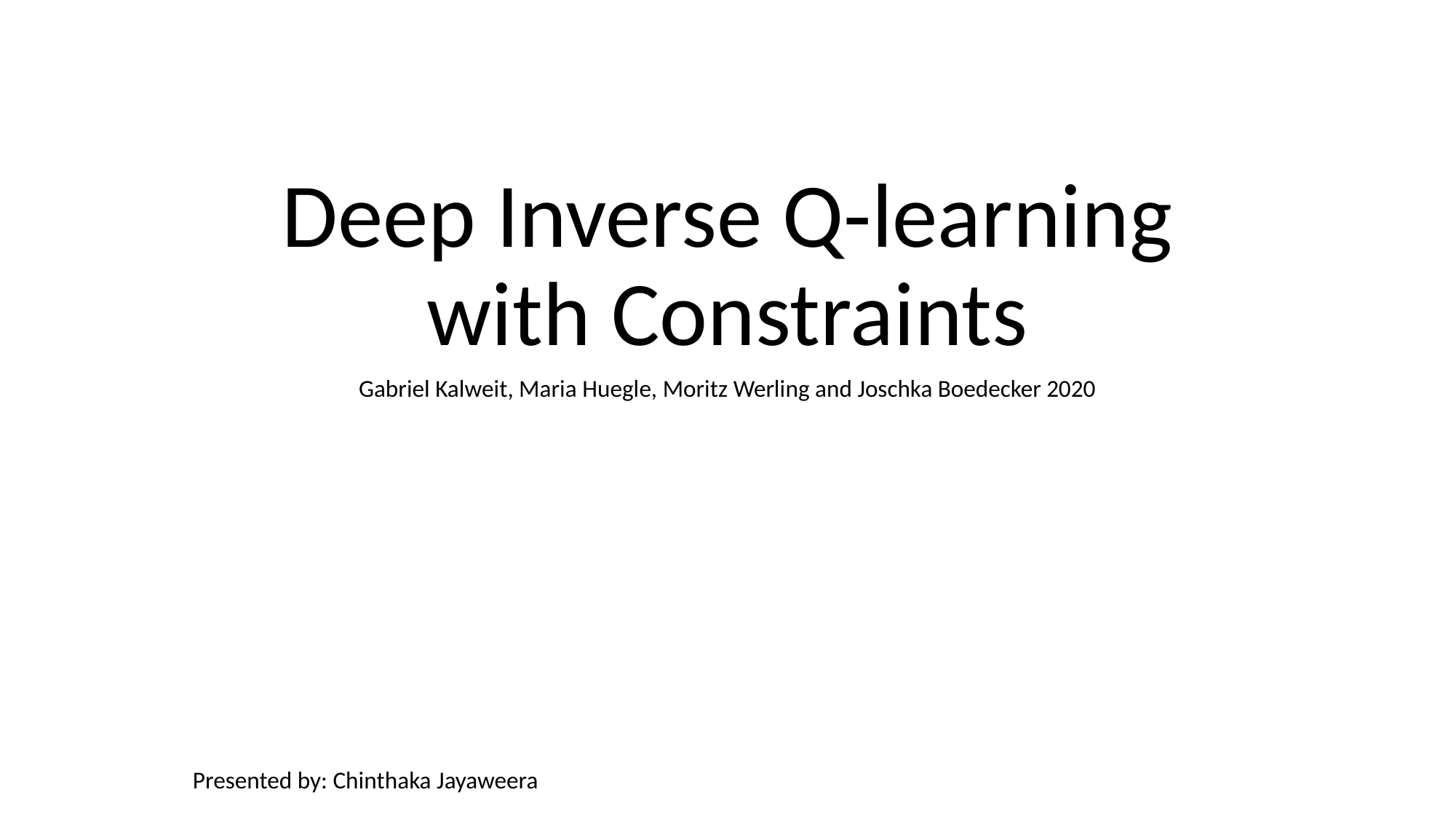

# Deep Inverse Q-learning with Constraints
Gabriel Kalweit, Maria Huegle, Moritz Werling and Joschka Boedecker 2020
Presented by: Chinthaka Jayaweera